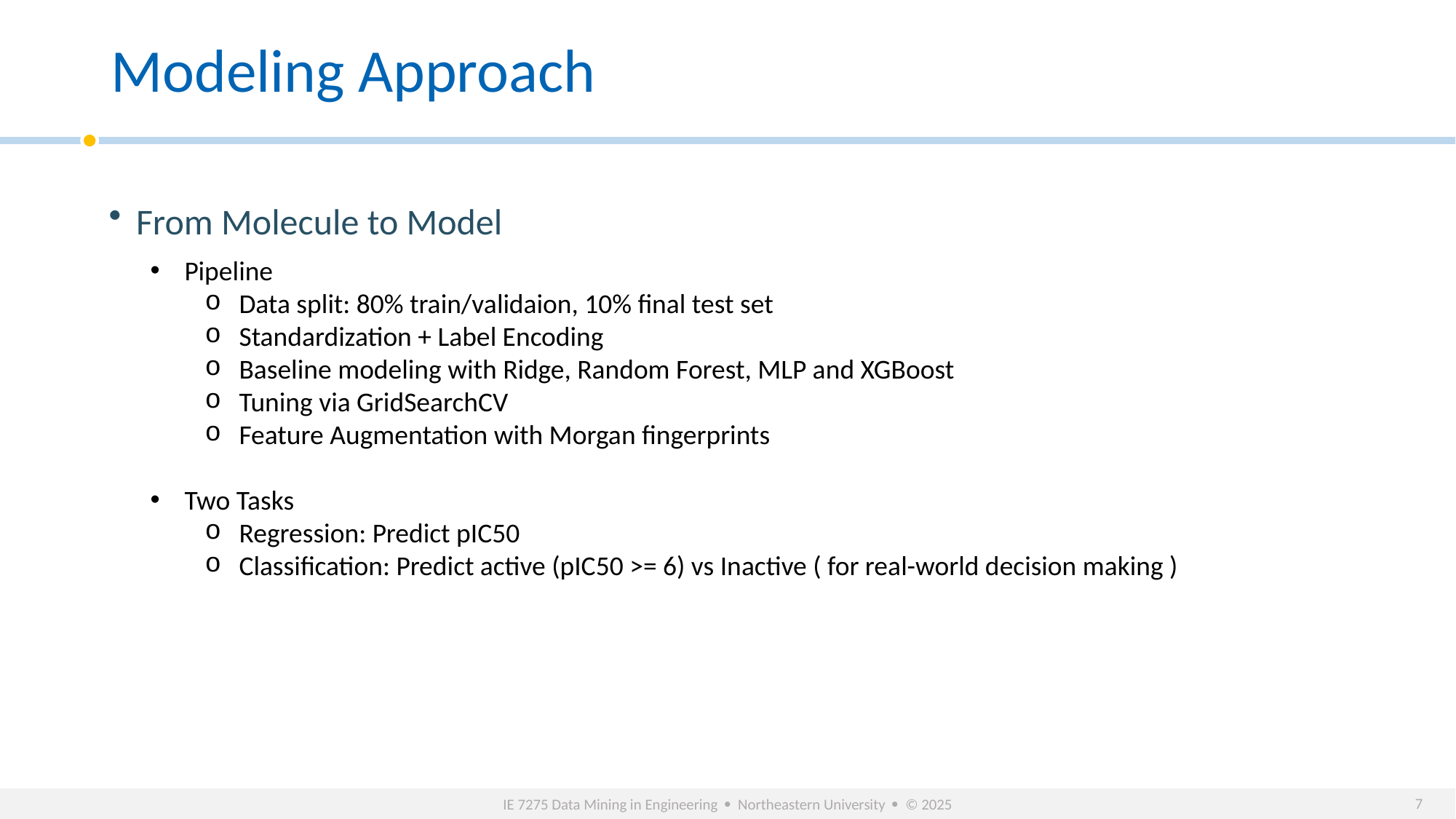

# Modeling Approach
From Molecule to Model
Pipeline
Data split: 80% train/validaion, 10% final test set
Standardization + Label Encoding
Baseline modeling with Ridge, Random Forest, MLP and XGBoost
Tuning via GridSearchCV
Feature Augmentation with Morgan fingerprints

Two Tasks
Regression: Predict pIC50
Classification: Predict active (pIC50 >= 6) vs Inactive ( for real-world decision making )